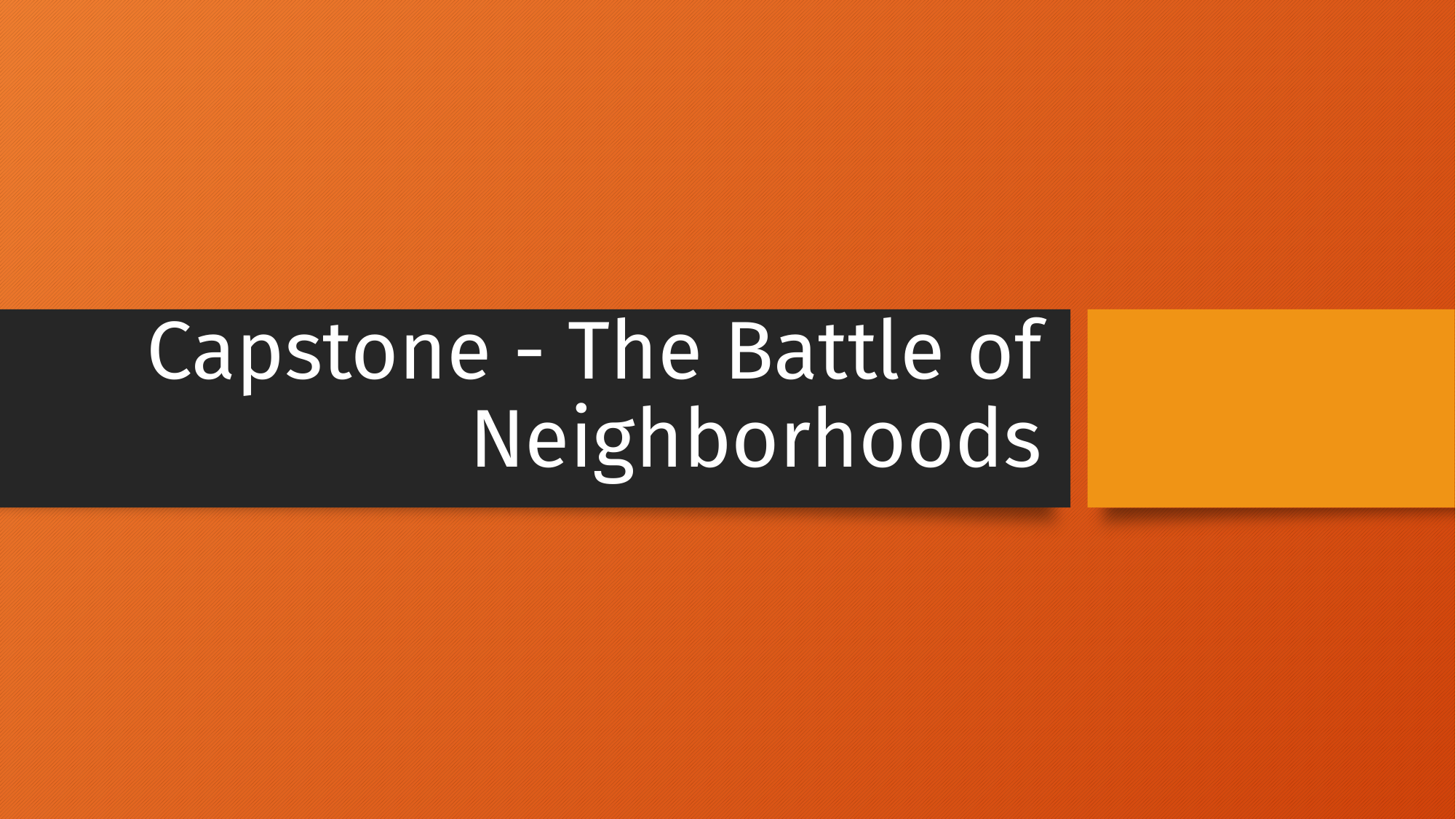

# Capstone - The Battle of Neighborhoods